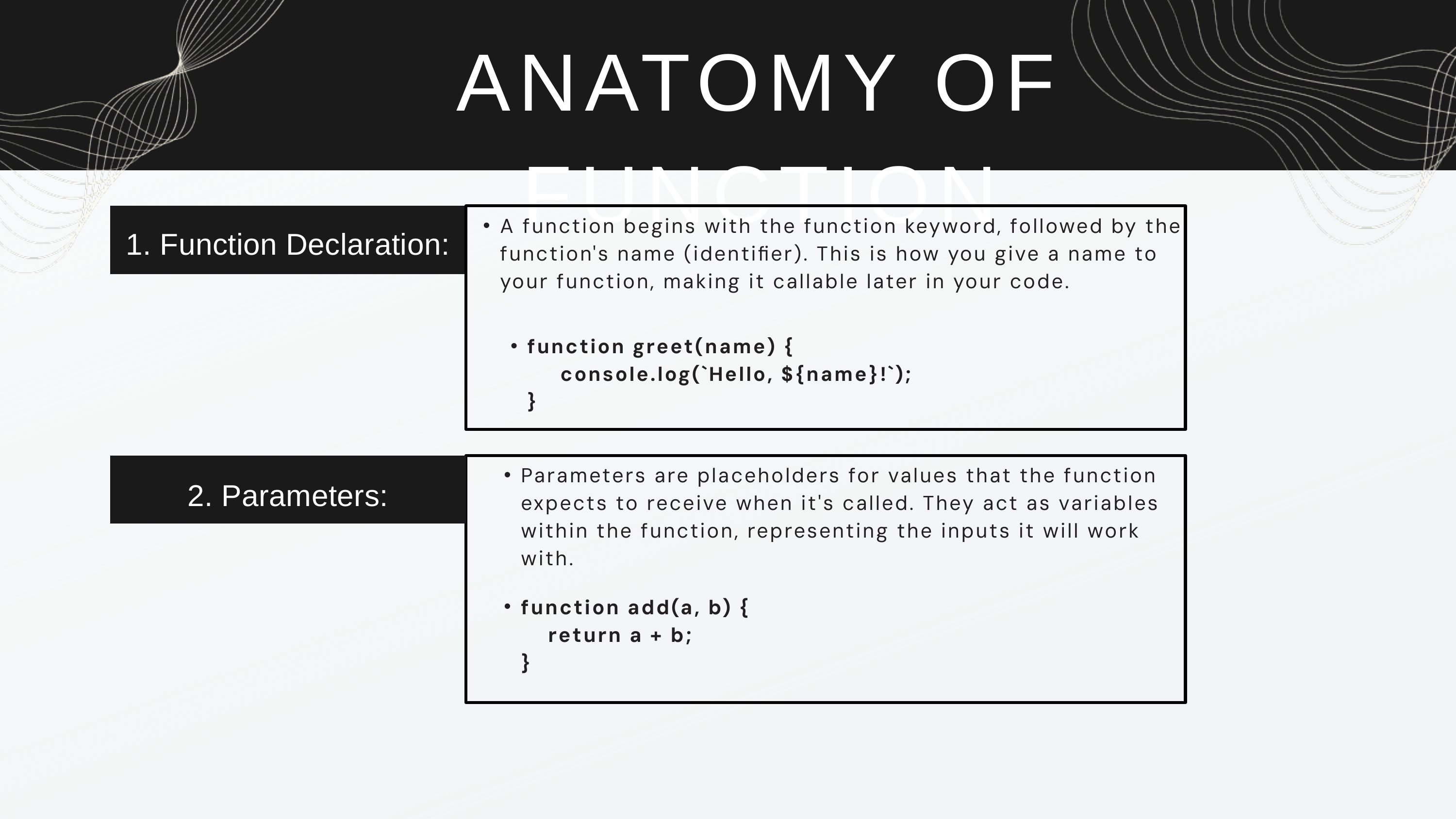

ANATOMY OF FUNCTION

1. Function Declaration:

A function begins with the function keyword, followed by the function's name (identifier). This is how you give a name to your function, making it callable later in your code.
function greet(name) {
          console.log(`Hello, ${name}!`);
     }

2. Parameters:

Parameters are placeholders for values that the function expects to receive when it's called. They act as variables within the function, representing the inputs it will work with.
function add(a, b) {
         return a + b;
     }